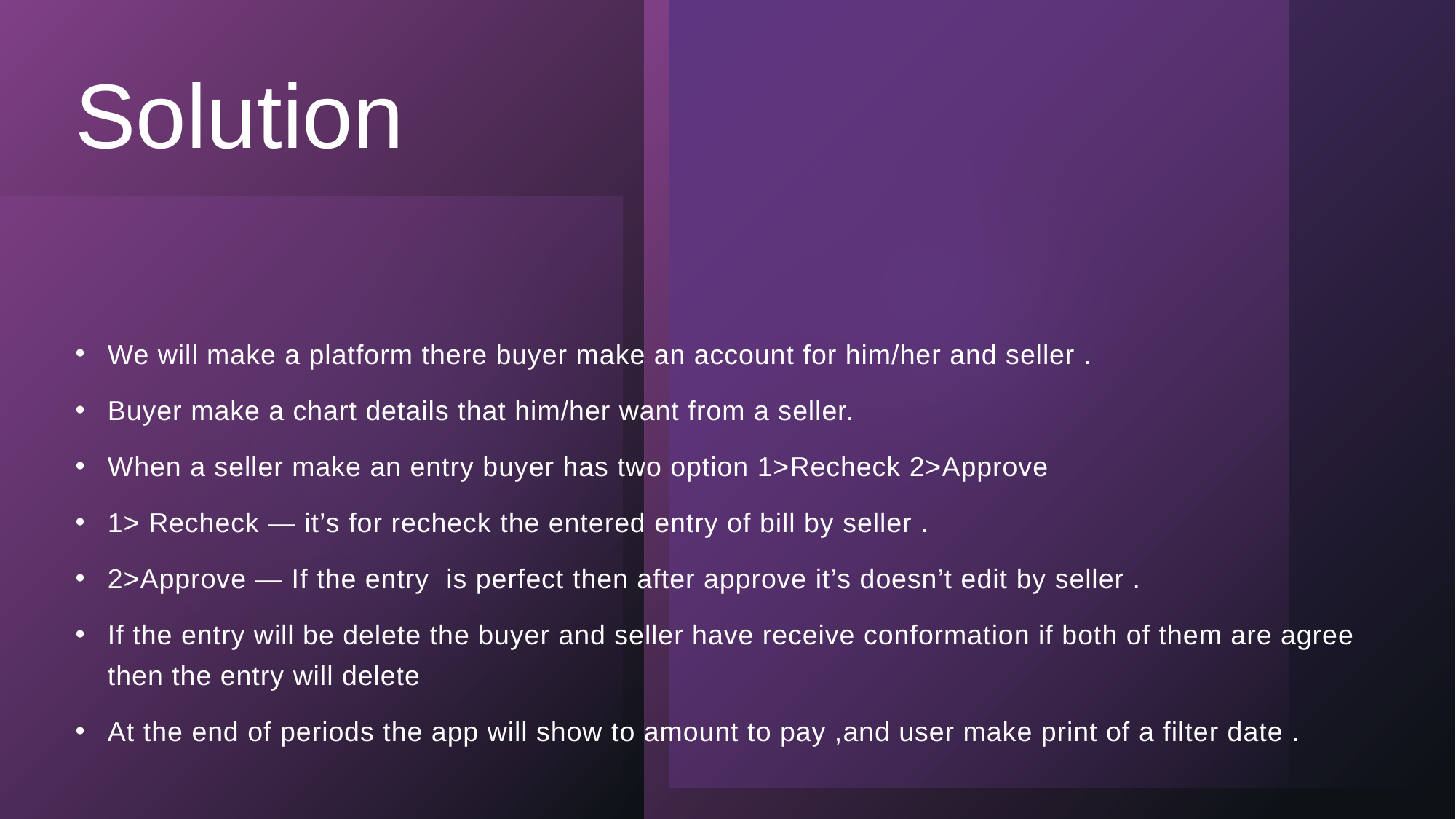

# Solution
We will make a platform there buyer make an account for him/her and seller .
Buyer make a chart details that him/her want from a seller.
When a seller make an entry buyer has two option 1>Recheck 2>Approve
1> Recheck — it’s for recheck the entered entry of bill by seller .
2>Approve — If the entry  is perfect then after approve it’s doesn’t edit by seller .
If the entry will be delete the buyer and seller have receive conformation if both of them are agree then the entry will delete
At the end of periods the app will show to amount to pay ,and user make print of a filter date .